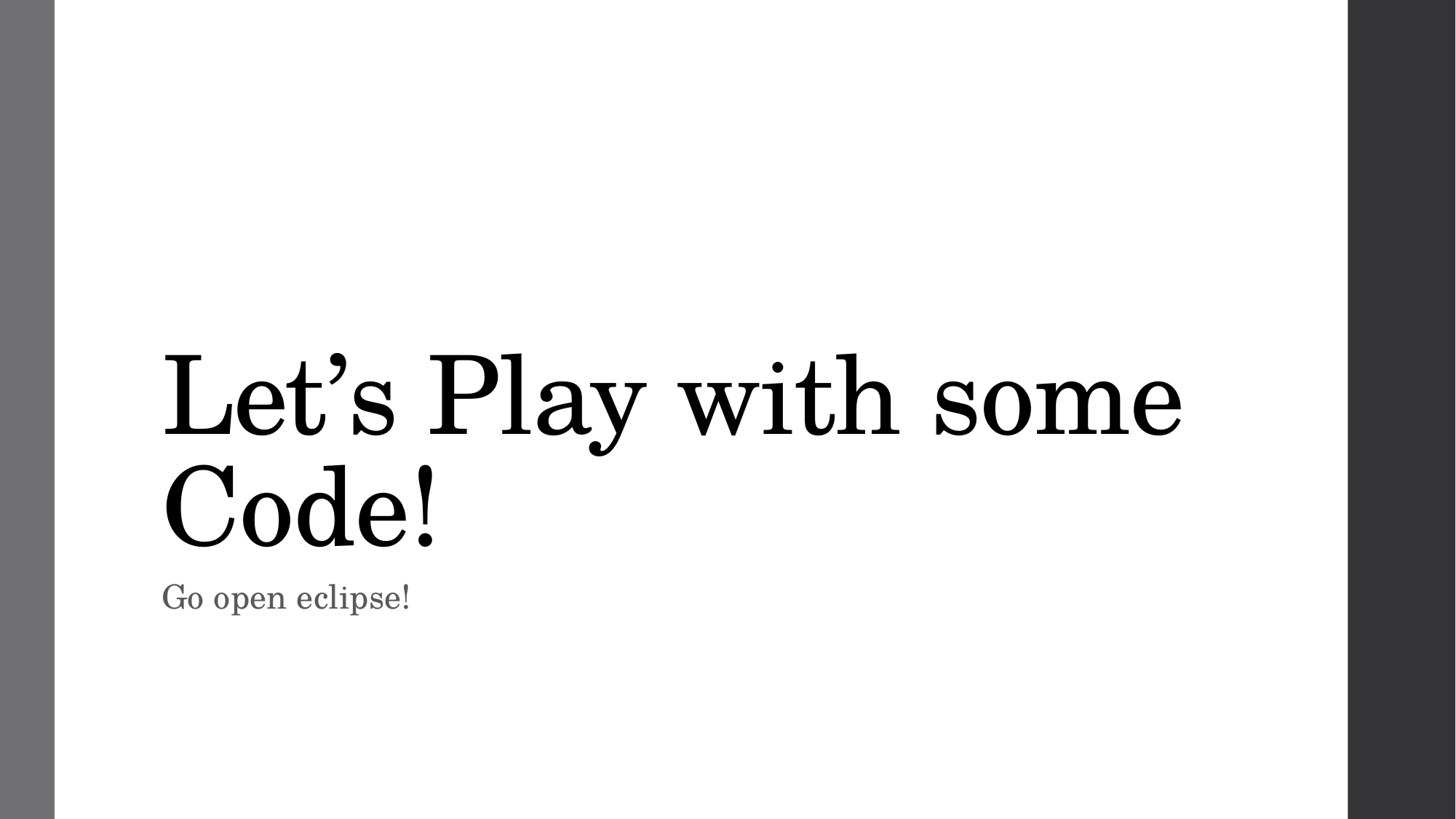

# Let’s Play with some Code!
Go open eclipse!